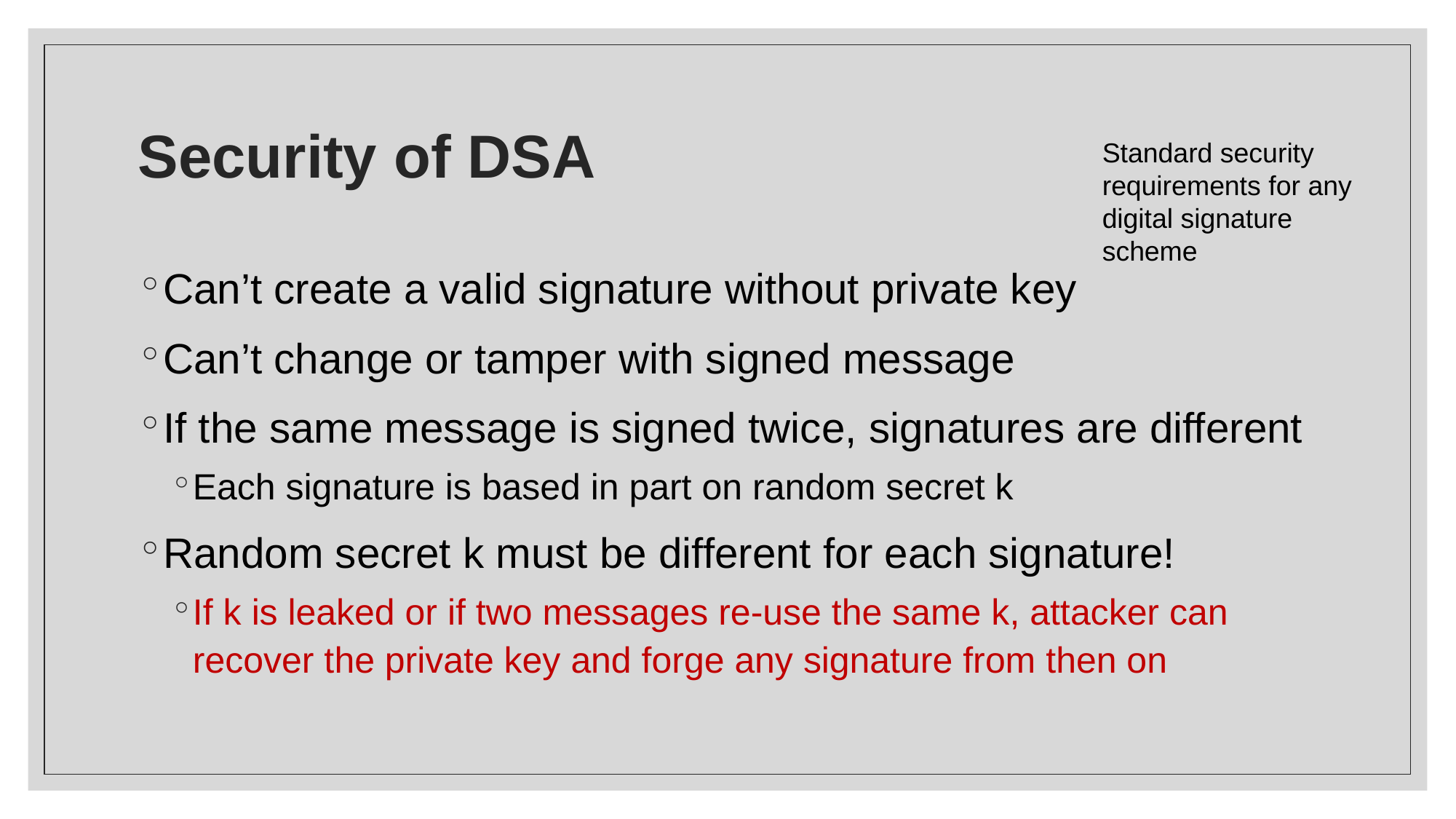

# Security of DSA
Standard security requirements for any digital signature scheme
Can’t create a valid signature without private key
Can’t change or tamper with signed message
If the same message is signed twice, signatures are different
Each signature is based in part on random secret k
Random secret k must be different for each signature!
If k is leaked or if two messages re-use the same k, attacker can recover the private key and forge any signature from then on